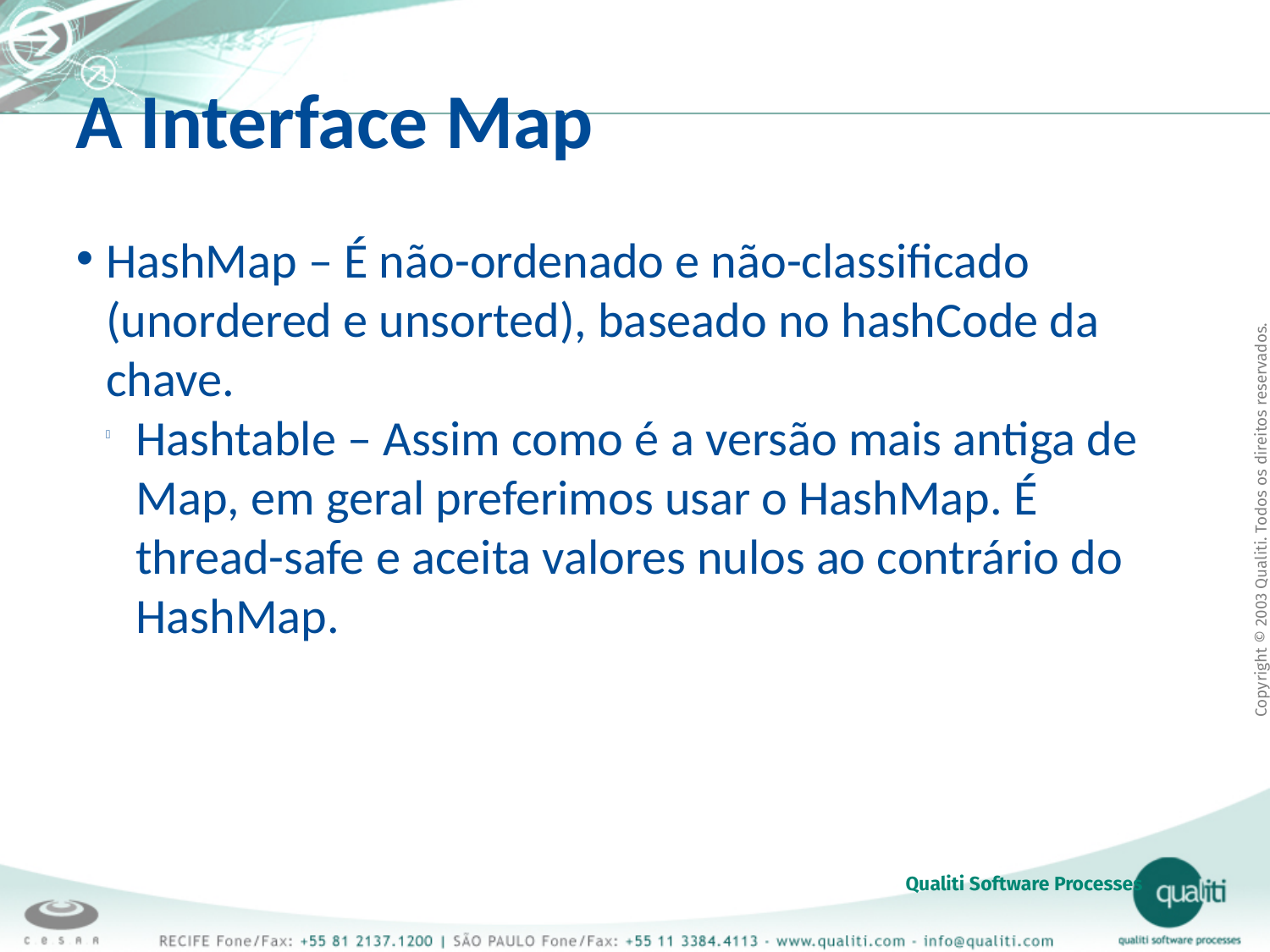

A Interface Map
HashMap – É não-ordenado e não-classificado (unordered e unsorted), baseado no hashCode da chave.
Hashtable – Assim como é a versão mais antiga de Map, em geral preferimos usar o HashMap. É thread-safe e aceita valores nulos ao contrário do HashMap.